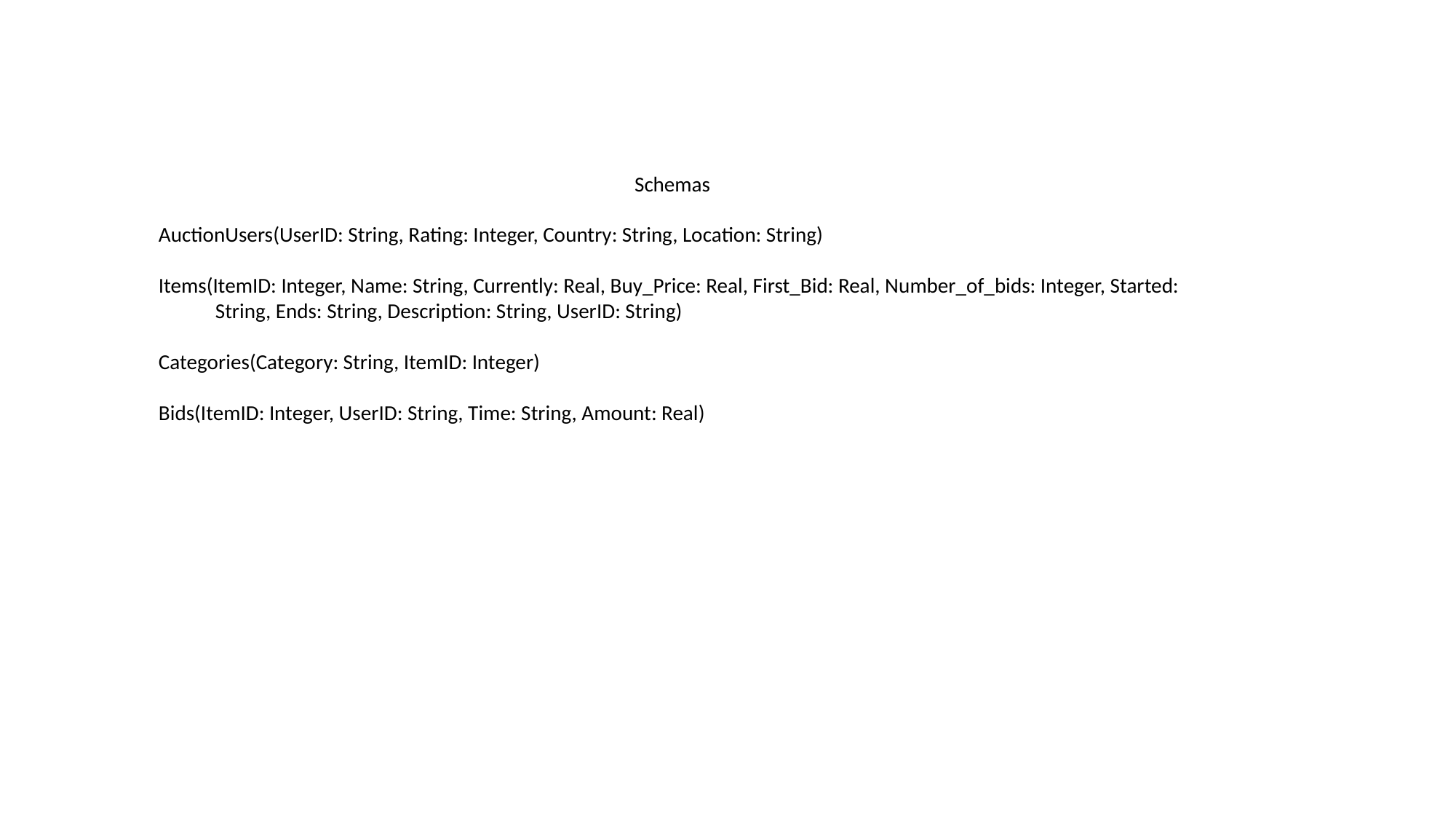

Schemas

AuctionUsers(UserID: String, Rating: Integer, Country: String, Location: String)

Items(ItemID: Integer, Name: String, Currently: Real, Buy_Price: Real, First_Bid: Real, Number_of_bids: Integer, Started:
            String, Ends: String, Description: String, UserID: String)

Categories(Category: String, ItemID: Integer)

Bids(ItemID: Integer, UserID: String, Time: String, Amount: Real)